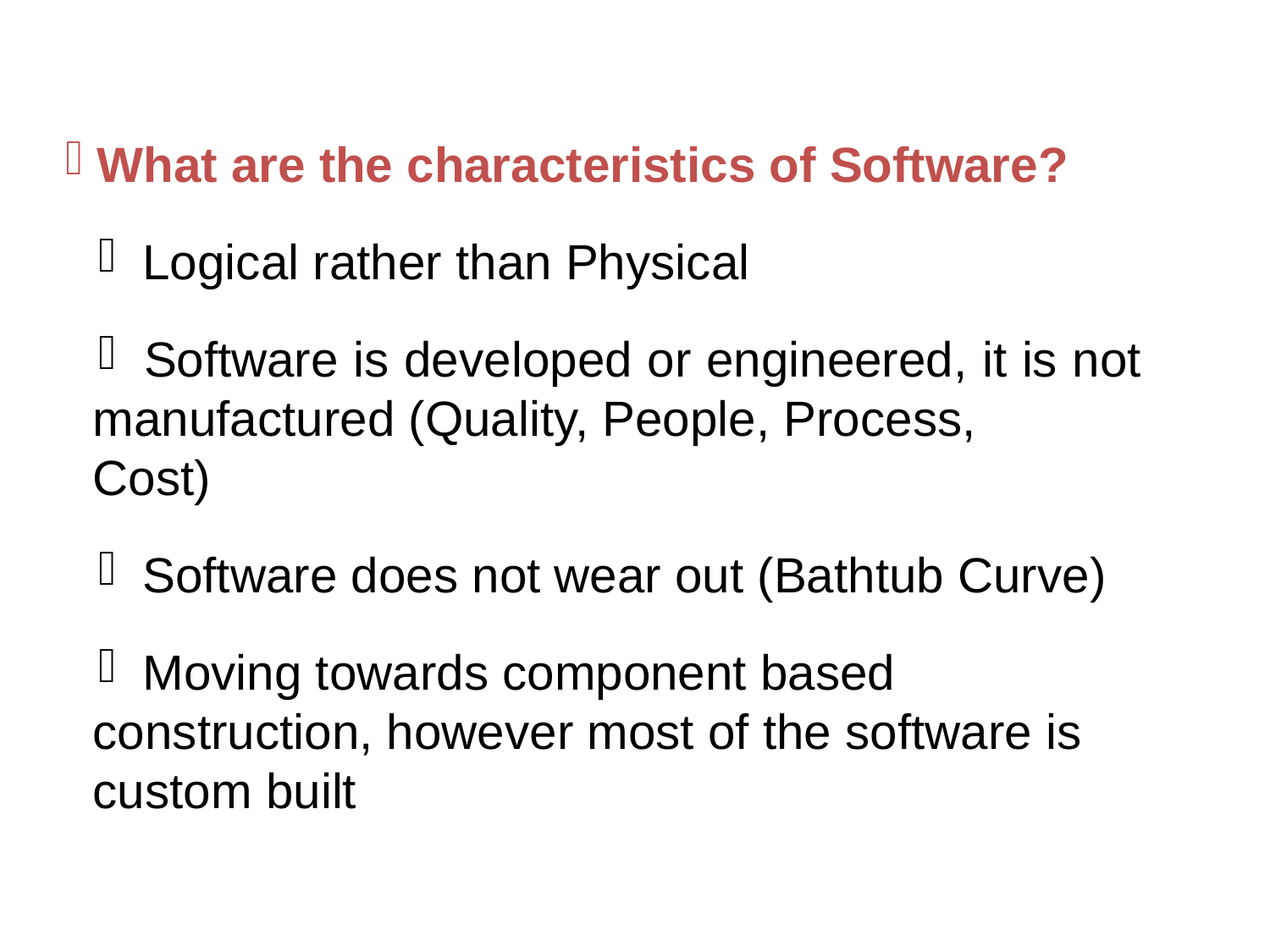

What are the characteristics of Software?

 Logical rather than Physical

 Software is developed or engineered, it is not
  manufactured (Quality, People, Process,
  Cost)

 Software does not wear out (Bathtub Curve)

 Moving towards component based
  construction, however most of the software is
  custom built